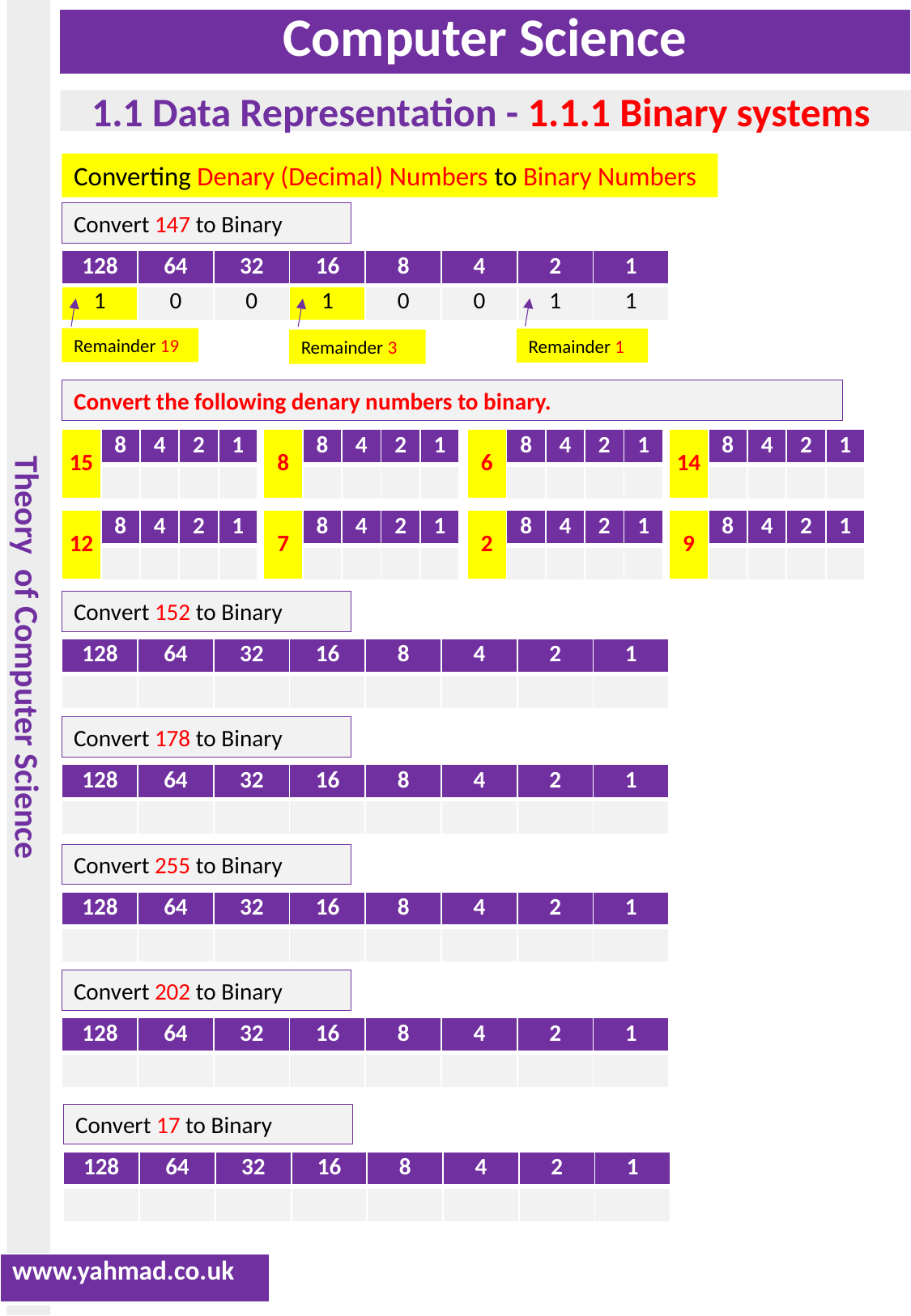

Converting Denary (Decimal) Numbers to Binary Numbers
Convert 147 to Binary
| 128 | 64 | 32 | 16 | 8 | 4 | 2 | 1 |
| --- | --- | --- | --- | --- | --- | --- | --- |
| 1 | 0 | 0 | 1 | 0 | 0 | 1 | 1 |
Remainder 19
Remainder 1
Remainder 3
Convert the following denary numbers to binary.
| 15 | 8 | 4 | 2 | 1 |
| --- | --- | --- | --- | --- |
|  |  |  |  |  |
| 8 | 8 | 4 | 2 | 1 |
| --- | --- | --- | --- | --- |
|  |  |  |  |  |
| 6 | 8 | 4 | 2 | 1 |
| --- | --- | --- | --- | --- |
|  |  |  |  |  |
| 14 | 8 | 4 | 2 | 1 |
| --- | --- | --- | --- | --- |
|  |  |  |  |  |
| 12 | 8 | 4 | 2 | 1 |
| --- | --- | --- | --- | --- |
|  |  |  |  |  |
| 7 | 8 | 4 | 2 | 1 |
| --- | --- | --- | --- | --- |
|  |  |  |  |  |
| 2 | 8 | 4 | 2 | 1 |
| --- | --- | --- | --- | --- |
|  |  |  |  |  |
| 9 | 8 | 4 | 2 | 1 |
| --- | --- | --- | --- | --- |
|  |  |  |  |  |
Convert 152 to Binary
| 128 | 64 | 32 | 16 | 8 | 4 | 2 | 1 |
| --- | --- | --- | --- | --- | --- | --- | --- |
|  |  |  |  |  |  |  |  |
Convert 178 to Binary
| 128 | 64 | 32 | 16 | 8 | 4 | 2 | 1 |
| --- | --- | --- | --- | --- | --- | --- | --- |
|  |  |  |  |  |  |  |  |
Convert 255 to Binary
| 128 | 64 | 32 | 16 | 8 | 4 | 2 | 1 |
| --- | --- | --- | --- | --- | --- | --- | --- |
|  |  |  |  |  |  |  |  |
Convert 202 to Binary
| 128 | 64 | 32 | 16 | 8 | 4 | 2 | 1 |
| --- | --- | --- | --- | --- | --- | --- | --- |
|  |  |  |  |  |  |  |  |
Convert 17 to Binary
| 128 | 64 | 32 | 16 | 8 | 4 | 2 | 1 |
| --- | --- | --- | --- | --- | --- | --- | --- |
|  |  |  |  |  |  |  |  |